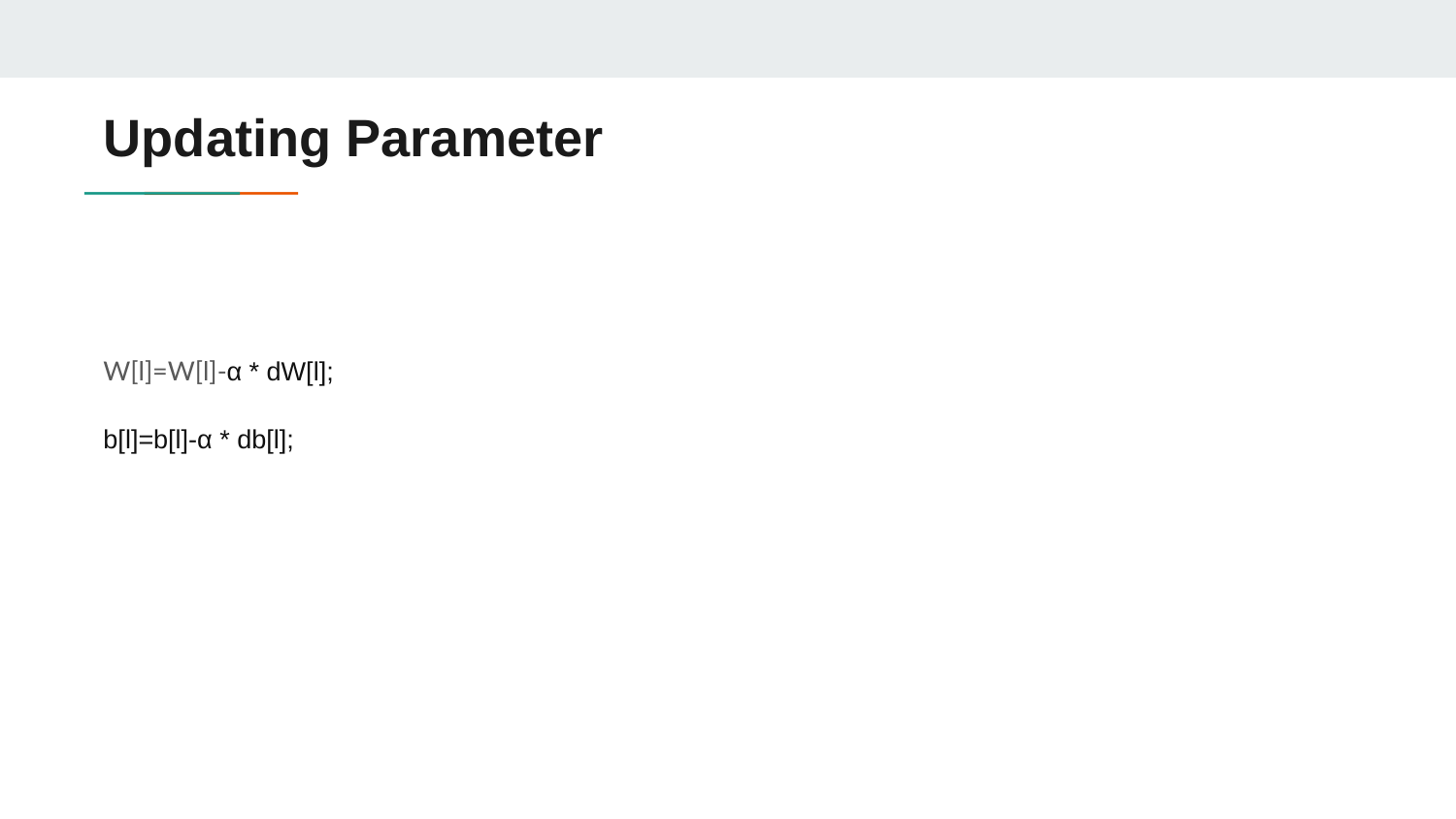

# Updating Parameter

W[l]=W[l]-α * dW[l];
b[l]=b[l]-α * db[l];